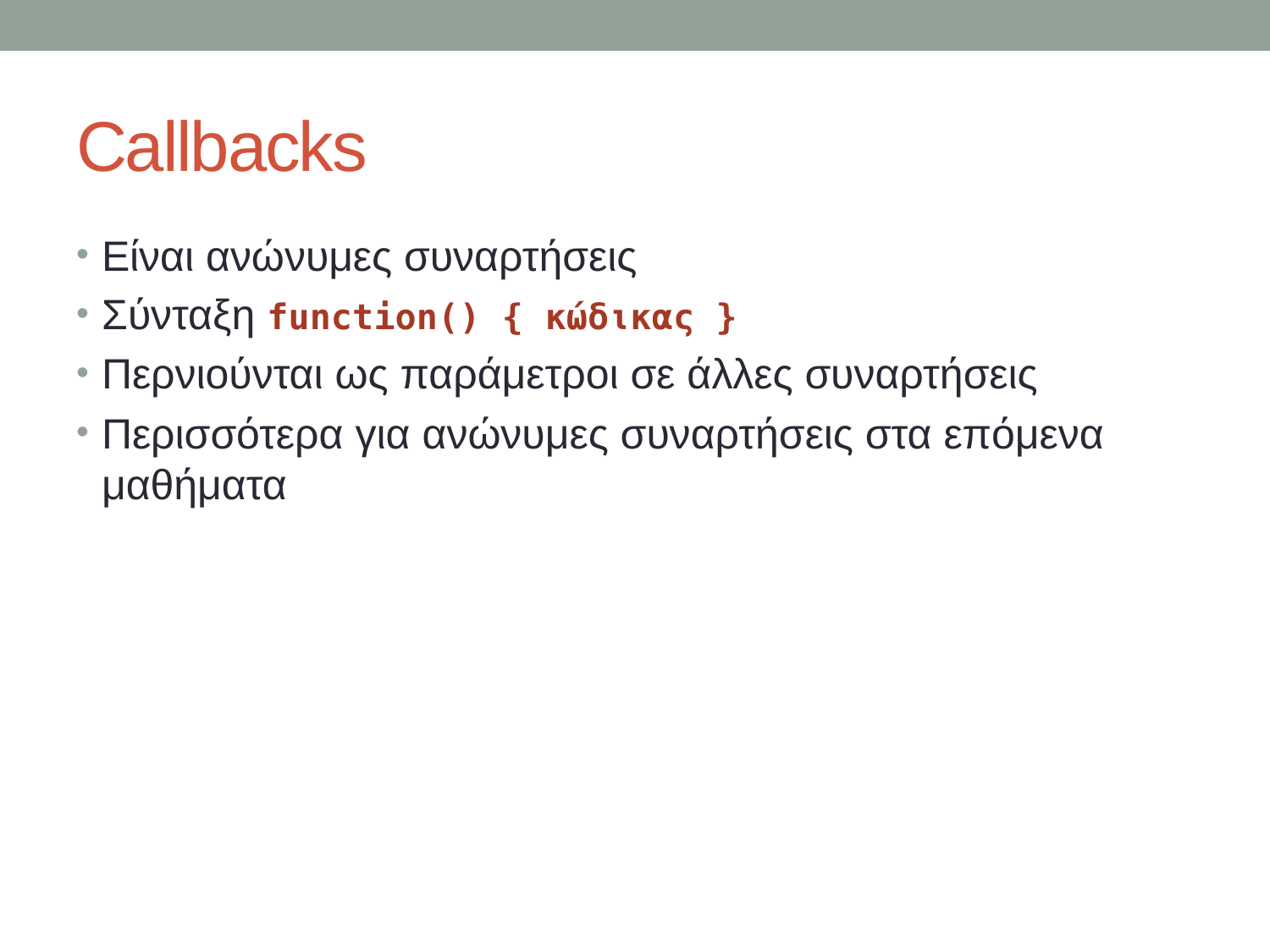

# Callbacks
Είναι ανώνυμες συναρτήσεις
Σύνταξη function() { κώδικας }
Περνιούνται ως παράμετροι σε άλλες συναρτήσεις
Περισσότερα για ανώνυμες συναρτήσεις στα επόμενα μαθήματα